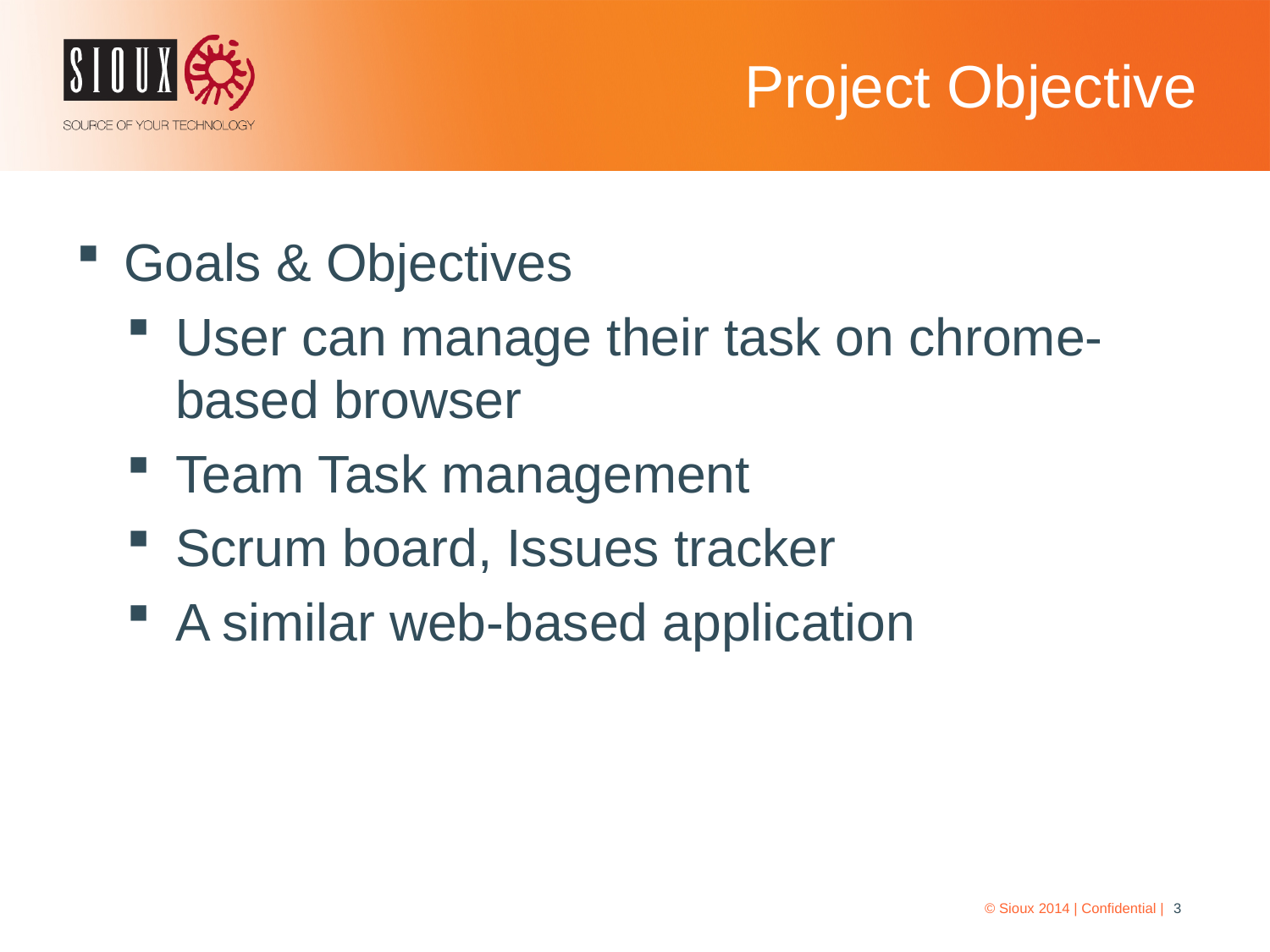

# Project Objective
Goals & Objectives
User can manage their task on chrome-based browser
Team Task management
Scrum board, Issues tracker
A similar web-based application

© Sioux 2014 | Confidential |
3